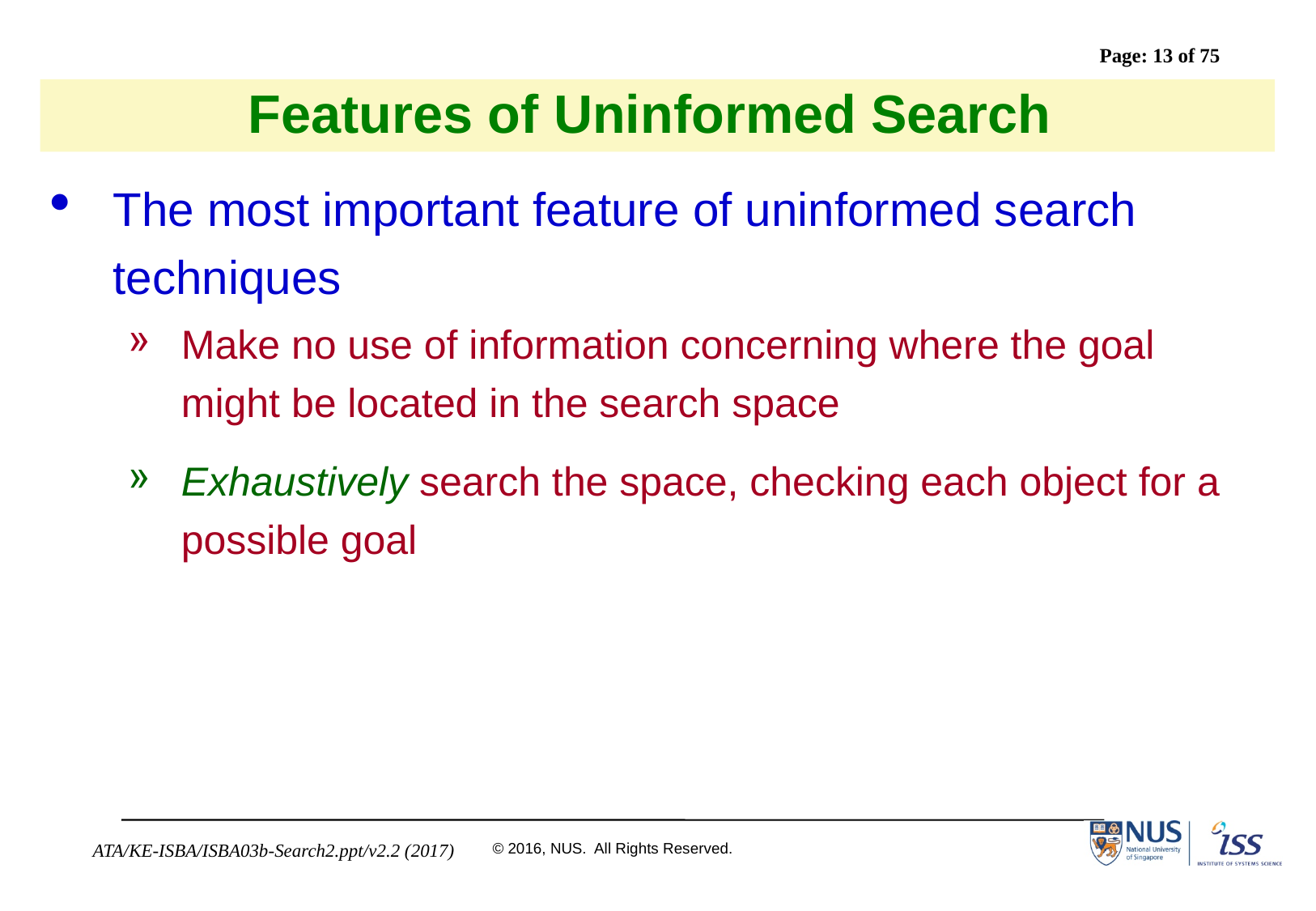

# Features of Uninformed Search
The most important feature of uninformed search techniques
Make no use of information concerning where the goal might be located in the search space
Exhaustively search the space, checking each object for a possible goal